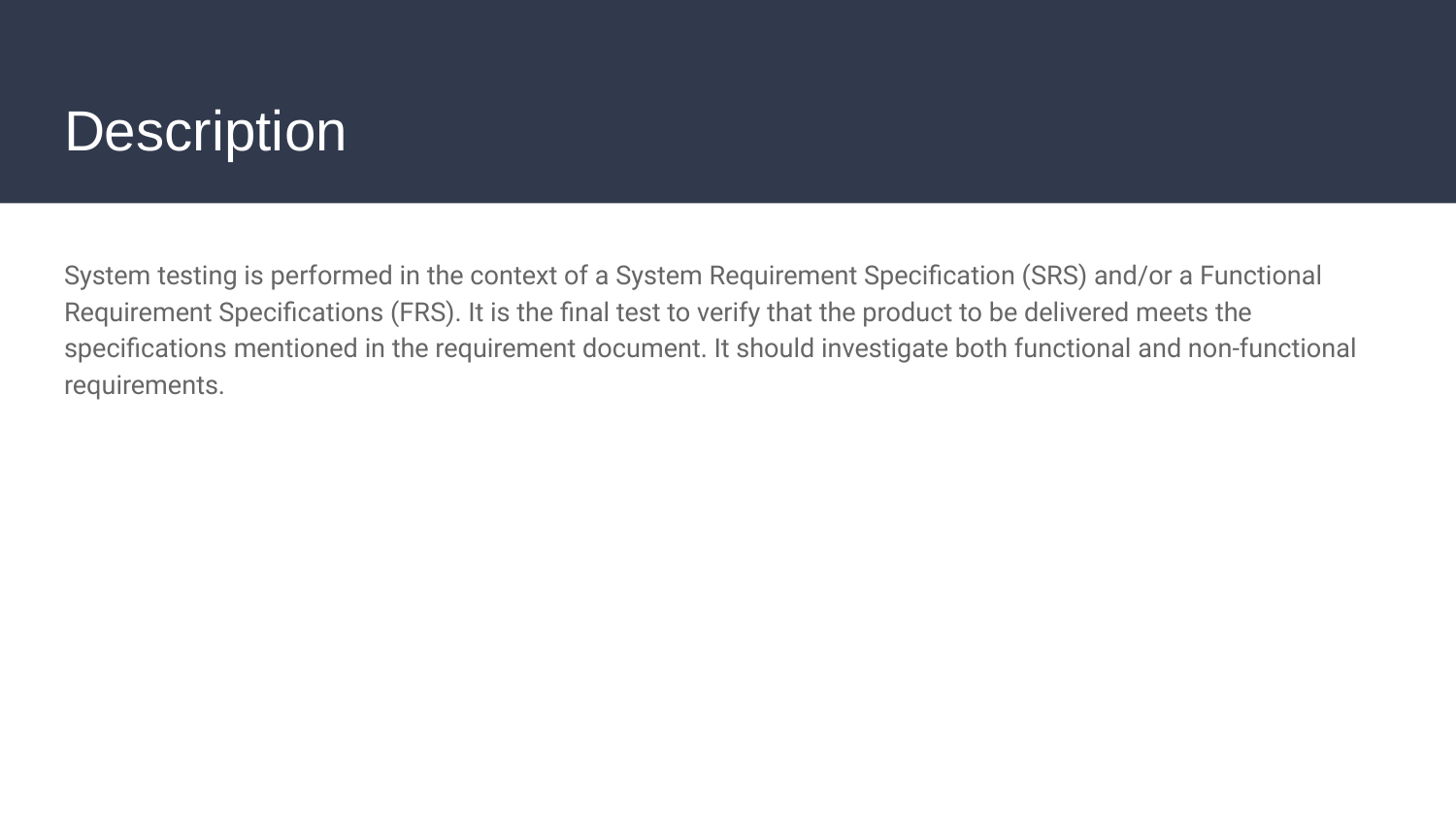

# Description
System testing is performed in the context of a System Requirement Specification (SRS) and/or a Functional Requirement Specifications (FRS). It is the final test to verify that the product to be delivered meets the specifications mentioned in the requirement document. It should investigate both functional and non-functional requirements.